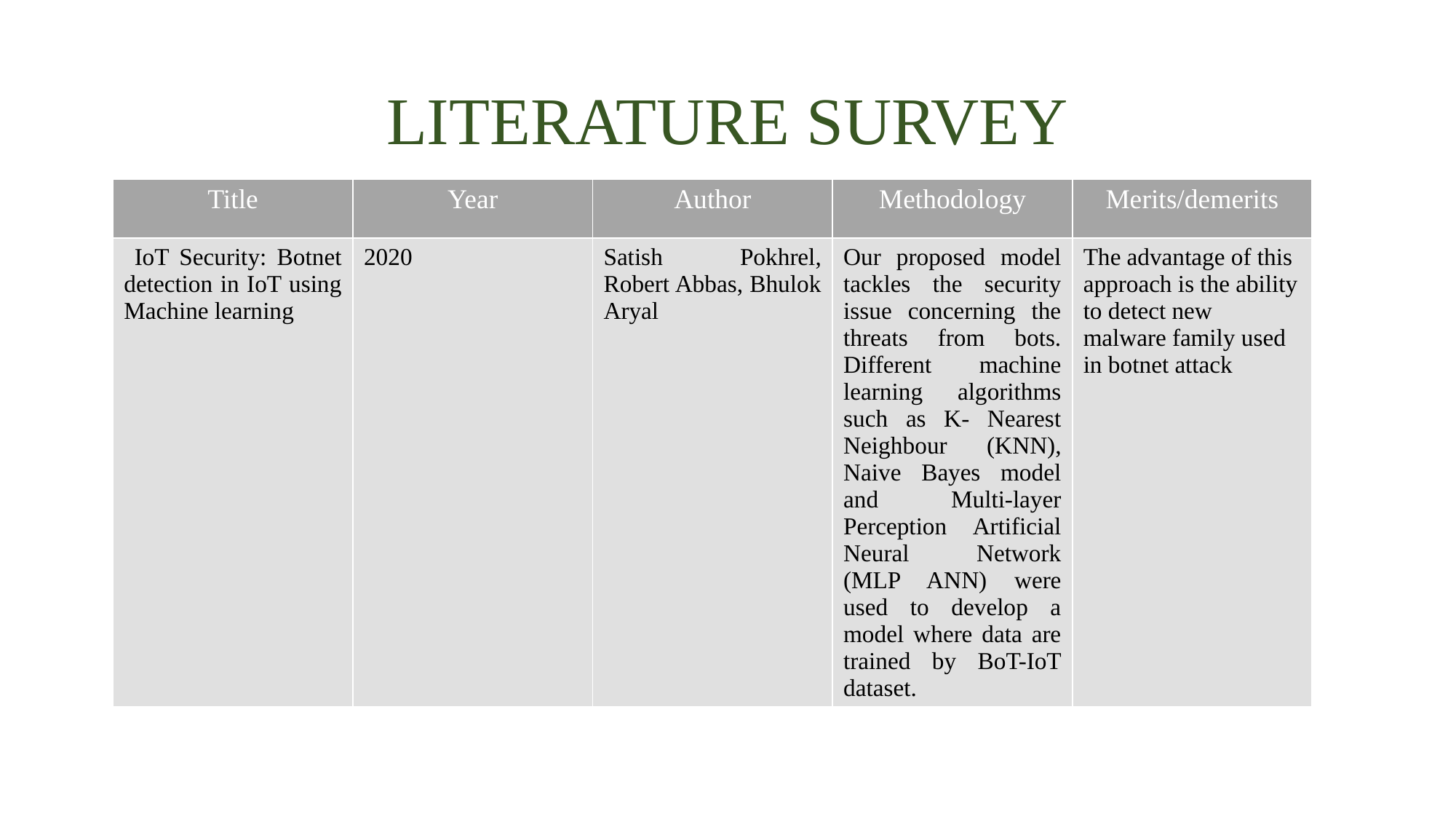

# LITERATURE SURVEY
| Title | Year | Author | Methodology | Merits/demerits |
| --- | --- | --- | --- | --- |
| IoT Security: Botnet detection in IoT using Machine learning | 2020 | Satish Pokhrel, Robert Abbas, Bhulok Aryal | Our proposed model tackles the security issue concerning the threats from bots. Different machine learning algorithms such as K- Nearest Neighbour (KNN), Naive Bayes model and Multi-layer Perception Artificial Neural Network (MLP ANN) were used to develop a model where data are trained by BoT-IoT dataset. | The advantage of this approach is the ability to detect new malware family used in botnet attack |